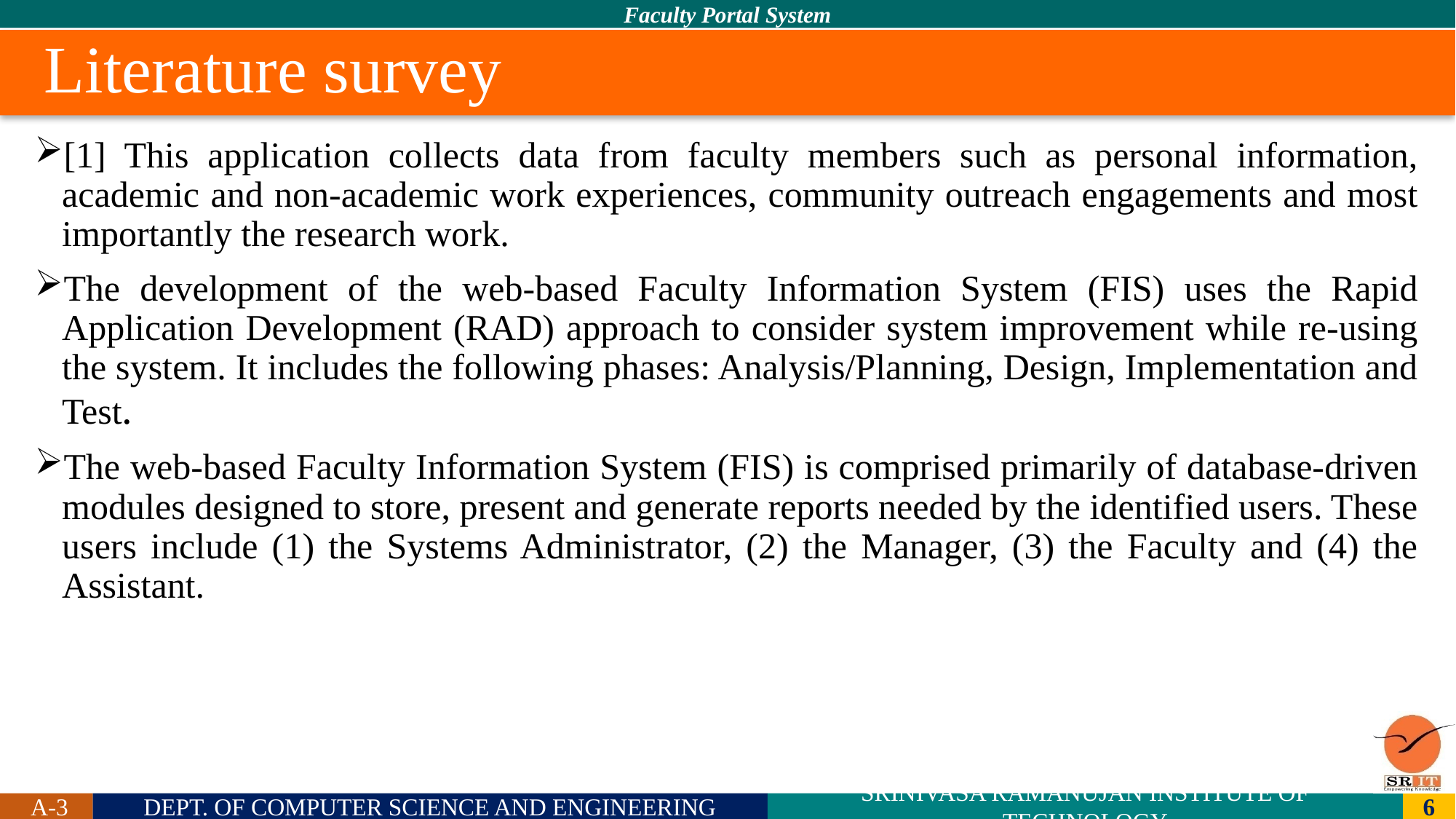

# Literature survey
[1] This application collects data from faculty members such as personal information, academic and non-academic work experiences, community outreach engagements and most importantly the research work.
The development of the web-based Faculty Information System (FIS) uses the Rapid Application Development (RAD) approach to consider system improvement while re-using the system. It includes the following phases: Analysis/Planning, Design, Implementation and Test.
The web-based Faculty Information System (FIS) is comprised primarily of database-driven modules designed to store, present and generate reports needed by the identified users. These users include (1) the Systems Administrator, (2) the Manager, (3) the Faculty and (4) the Assistant.